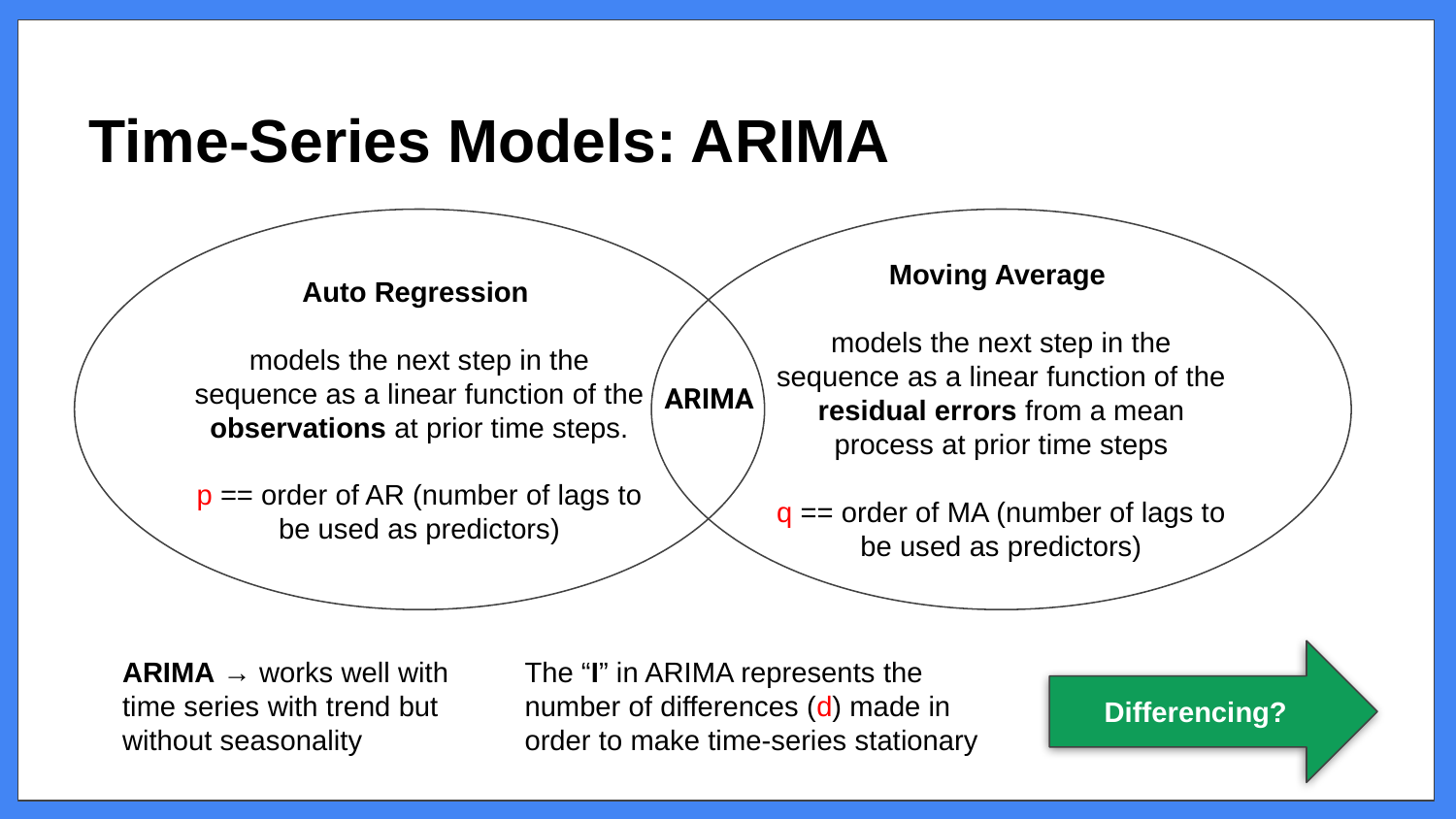

Time-Series Models: ARIMA
Auto Regression

models the next step in the sequence as a linear function of the observations at prior time steps.

p == order of AR (number of lags to be used as predictors)
Moving Average

models the next step in the sequence as a linear function of the residual errors from a mean process at prior time steps

q == order of MA (number of lags to be used as predictors)
ARIMA
ARIMA → works well with time series with trend but without seasonality
The “I” in ARIMA represents the number of differences (d) made in order to make time-series stationary
Differencing?